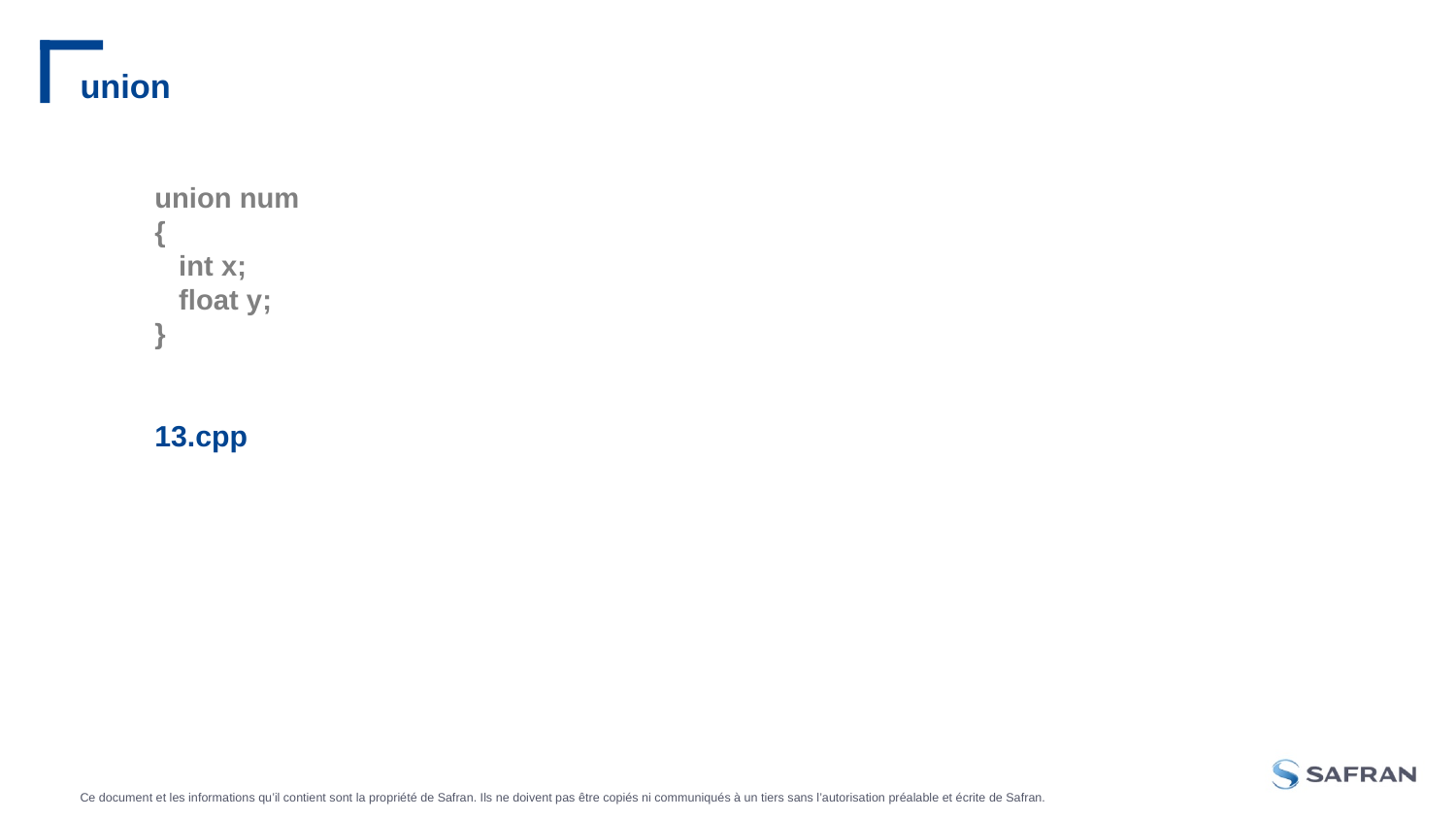

# union
union num
{
   int x;
   float y;
}

13.cpp